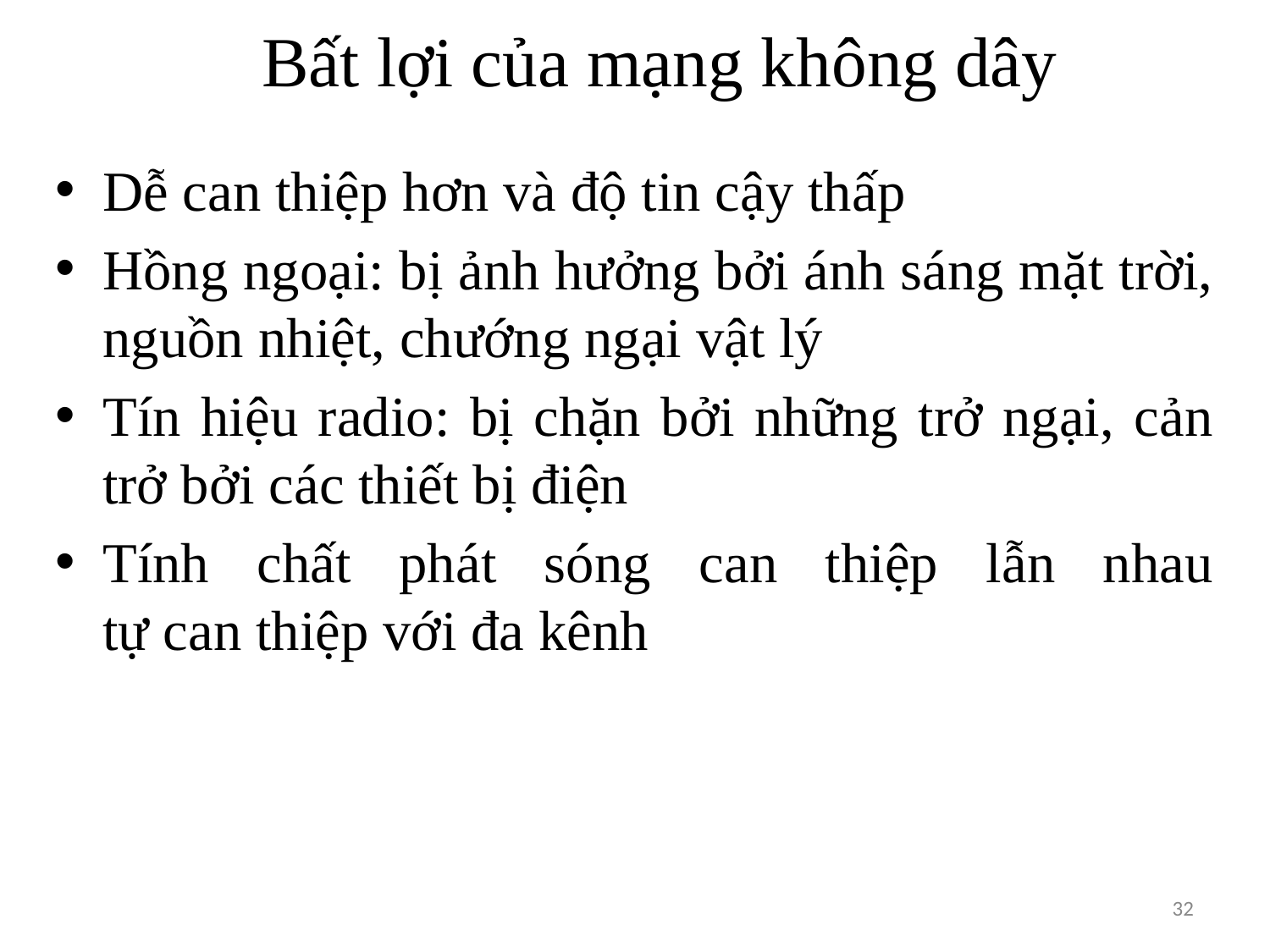

# Bất lợi của mạng không dây
Dễ can thiệp hơn và độ tin cậy thấp
Hồng ngoại: bị ảnh hưởng bởi ánh sáng mặt trời, nguồn nhiệt, chướng ngại vật lý
Tín hiệu radio: bị chặn bởi những trở ngại, cản trở bởi các thiết bị điện
Tính chất phát sóng can thiệp lẫn nhau
tự can thiệp với đa kênh
32